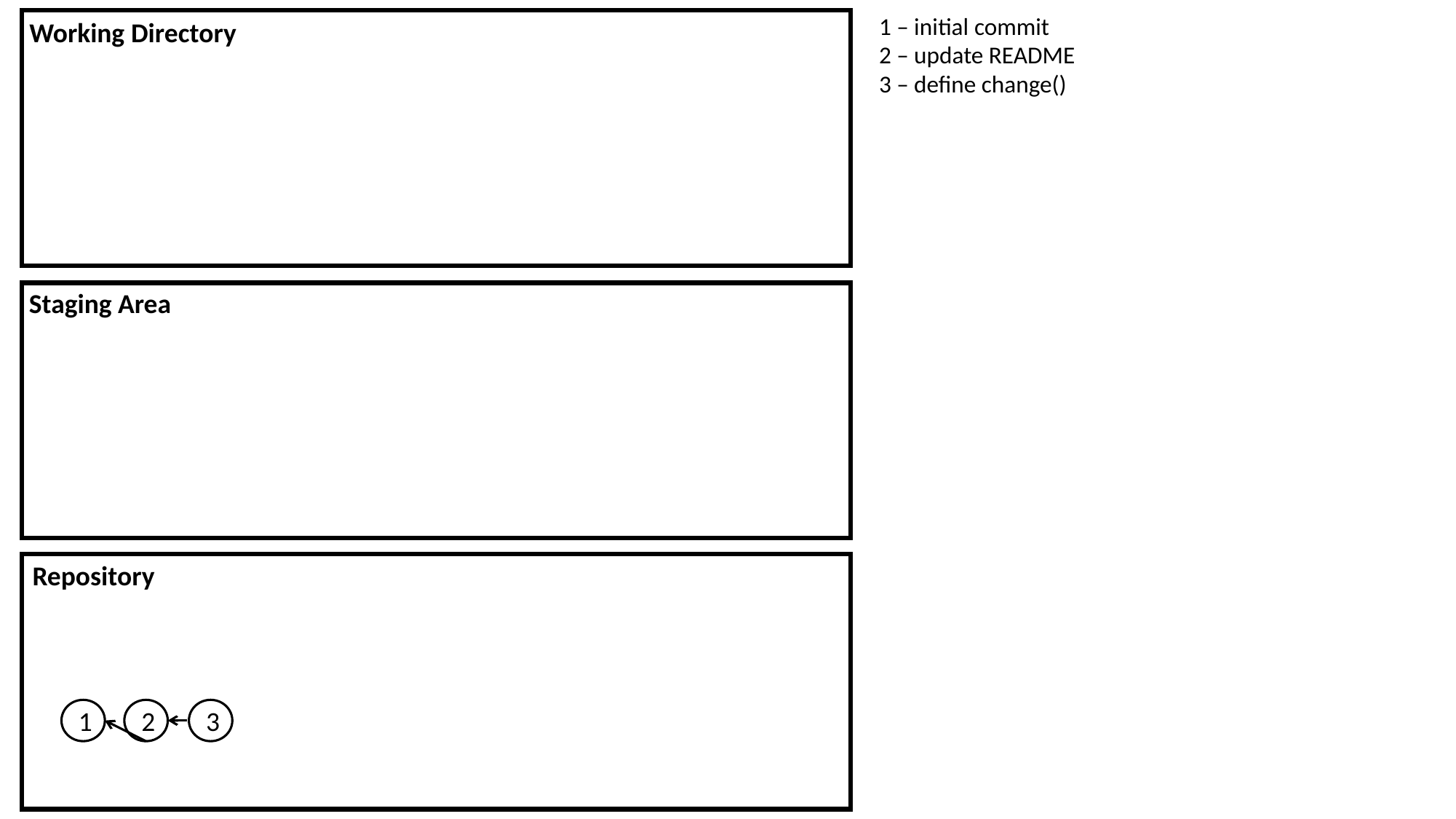

11 – initial commit
12 – update README
13 – define change()
Working Directory

Staging Area

Repository

1
2
3